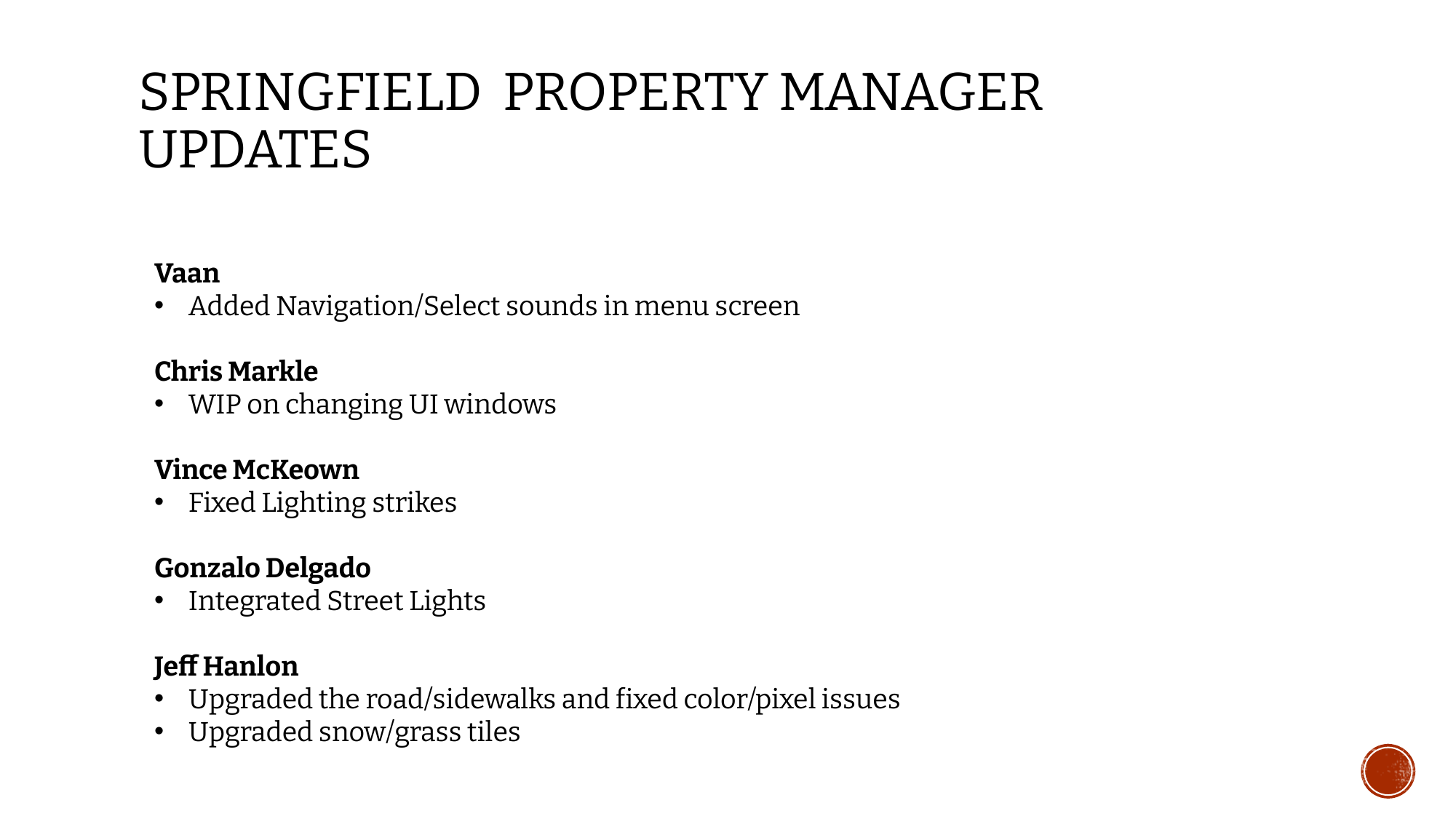

# Springfield  property manager Updates
Vaan
Added Navigation/Select sounds in menu screen

Chris Markle
WIP on changing UI windows

Vince McKeown
Fixed Lighting strikes

Gonzalo Delgado
Integrated Street Lights

Jeff Hanlon
Upgraded the road/sidewalks and fixed color/pixel issues
Upgraded snow/grass tiles